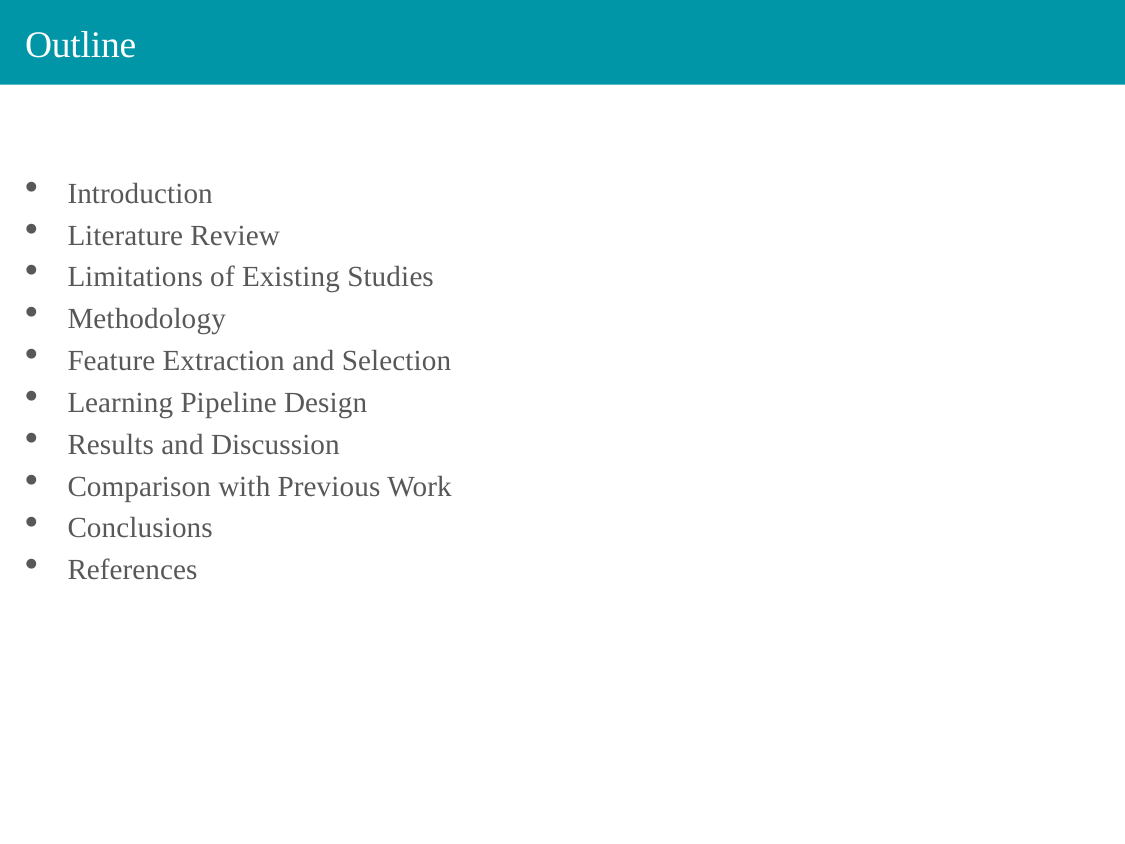

# Outline
Introduction
Literature Review
Limitations of Existing Studies
Methodology
Feature Extraction and Selection
Learning Pipeline Design
Results and Discussion
Comparison with Previous Work
Conclusions
References